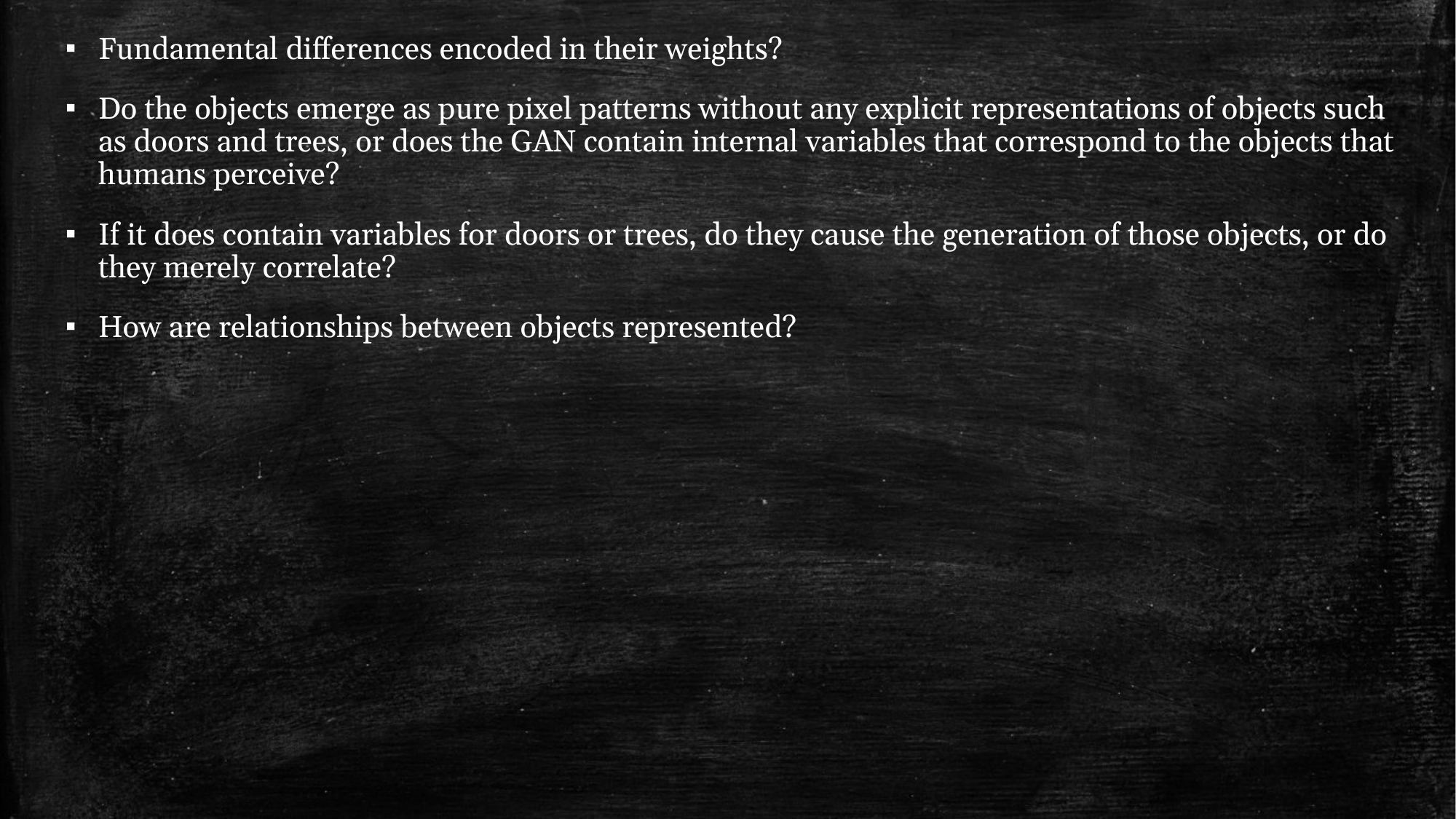

Fundamental differences encoded in their weights?
Do the objects emerge as pure pixel patterns without any explicit representations of objects such as doors and trees, or does the GAN contain internal variables that correspond to the objects that humans perceive?
If it does contain variables for doors or trees, do they cause the generation of those objects, or do they merely correlate?
How are relationships between objects represented?